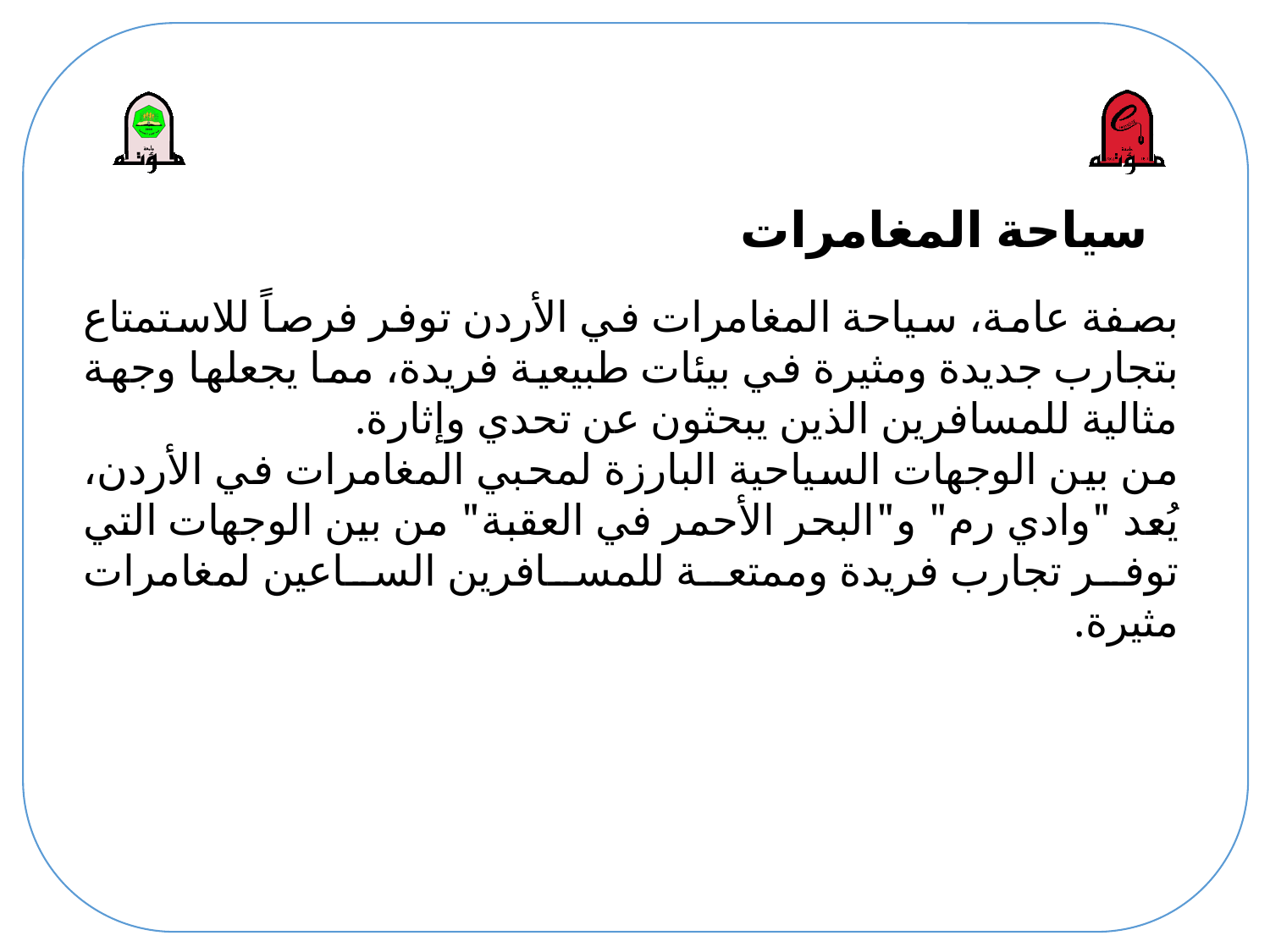

# سياحة المغامرات
بصفة عامة، ​سياحة المغامرات في الأردن توفر فرصاً للاستمتاع بتجارب جديدة ومثيرة في بيئات طبيعية فريدة، مما يجعلها وجهة مثالية للمسافرين الذين يبحثون عن تحدي وإثارة.
من بين الوجهات السياحية البارزة لمحبي المغامرات في الأردن، يُعد "وادي رم" و"البحر الأحمر في العقبة" من بين الوجهات التي توفر تجارب فريدة وممتعة للمسافرين الساعين لمغامرات مثيرة.